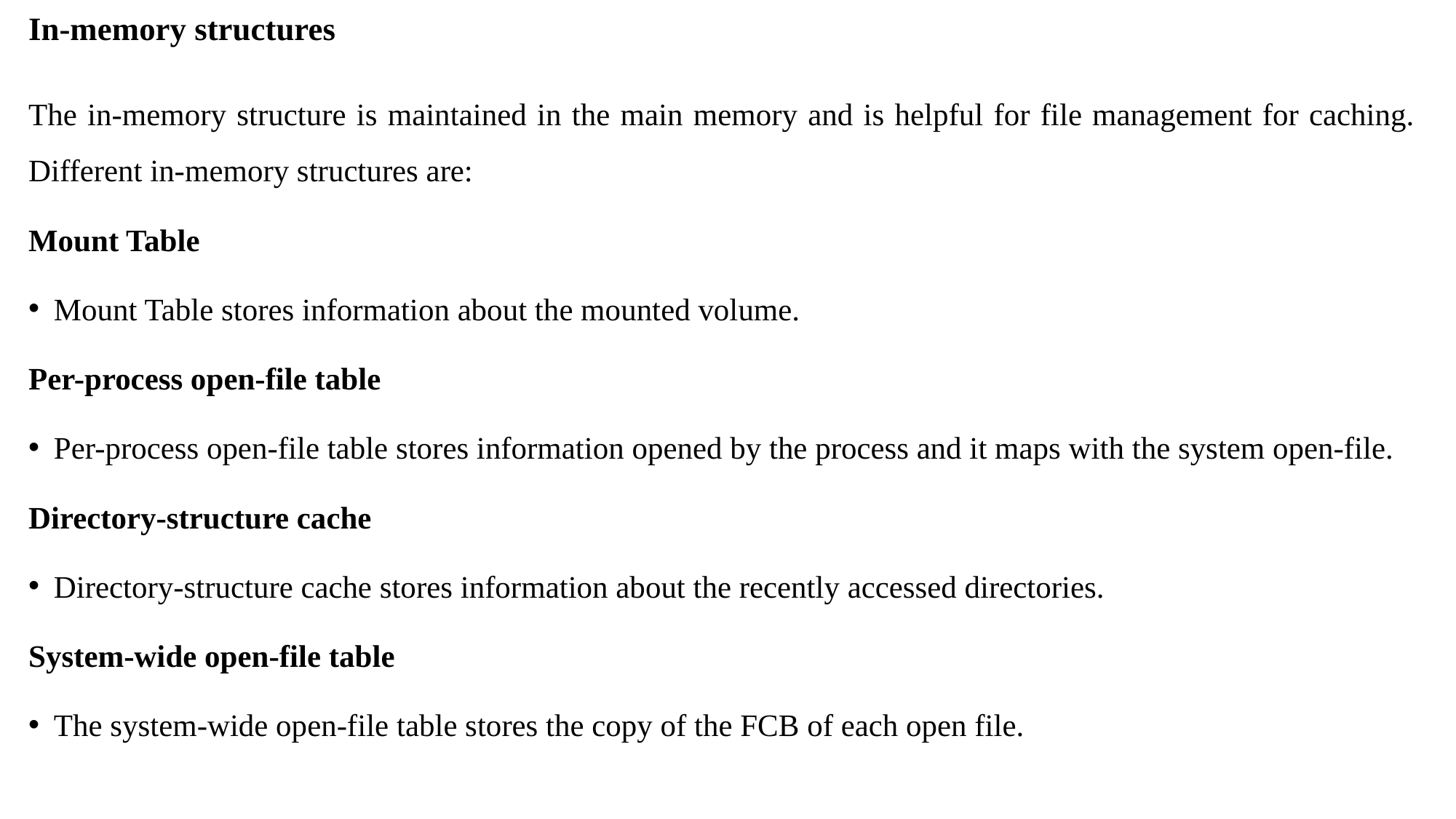

# In-memory structures
The in-memory structure is maintained in the main memory and is helpful for file management for caching. Different in-memory structures are:
Mount Table
Mount Table stores information about the mounted volume.
Per-process open-file table
Per-process open-file table stores information opened by the process and it maps with the system open-file.
Directory-structure cache
Directory-structure cache stores information about the recently accessed directories.
System-wide open-file table
The system-wide open-file table stores the copy of the FCB of each open file.